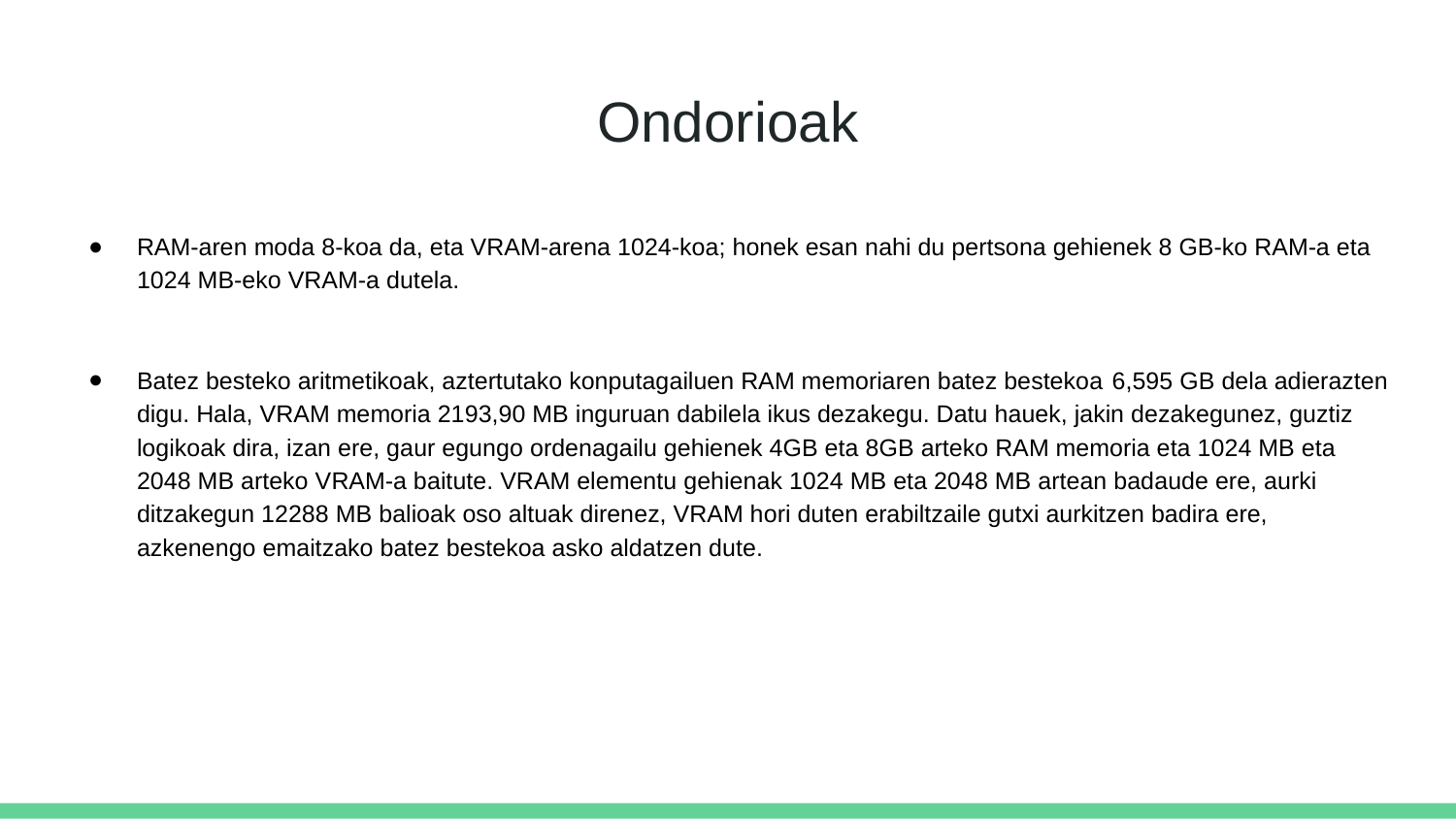

# Ondorioak

RAM-aren moda 8-koa da, eta VRAM-arena 1024-koa; honek esan nahi du pertsona gehienek 8 GB-ko RAM-a eta 1024 MB-eko VRAM-a dutela.

Batez besteko aritmetikoak, aztertutako konputagailuen RAM memoriaren batez bestekoa 6,595 GB dela adierazten digu. Hala, VRAM memoria 2193,90 MB inguruan dabilela ikus dezakegu. Datu hauek, jakin dezakegunez, guztiz logikoak dira, izan ere, gaur egungo ordenagailu gehienek 4GB eta 8GB arteko RAM memoria eta 1024 MB eta 2048 MB arteko VRAM-a baitute. VRAM elementu gehienak 1024 MB eta 2048 MB artean badaude ere, aurki ditzakegun 12288 MB balioak oso altuak direnez, VRAM hori duten erabiltzaile gutxi aurkitzen badira ere, azkenengo emaitzako batez bestekoa asko aldatzen dute.